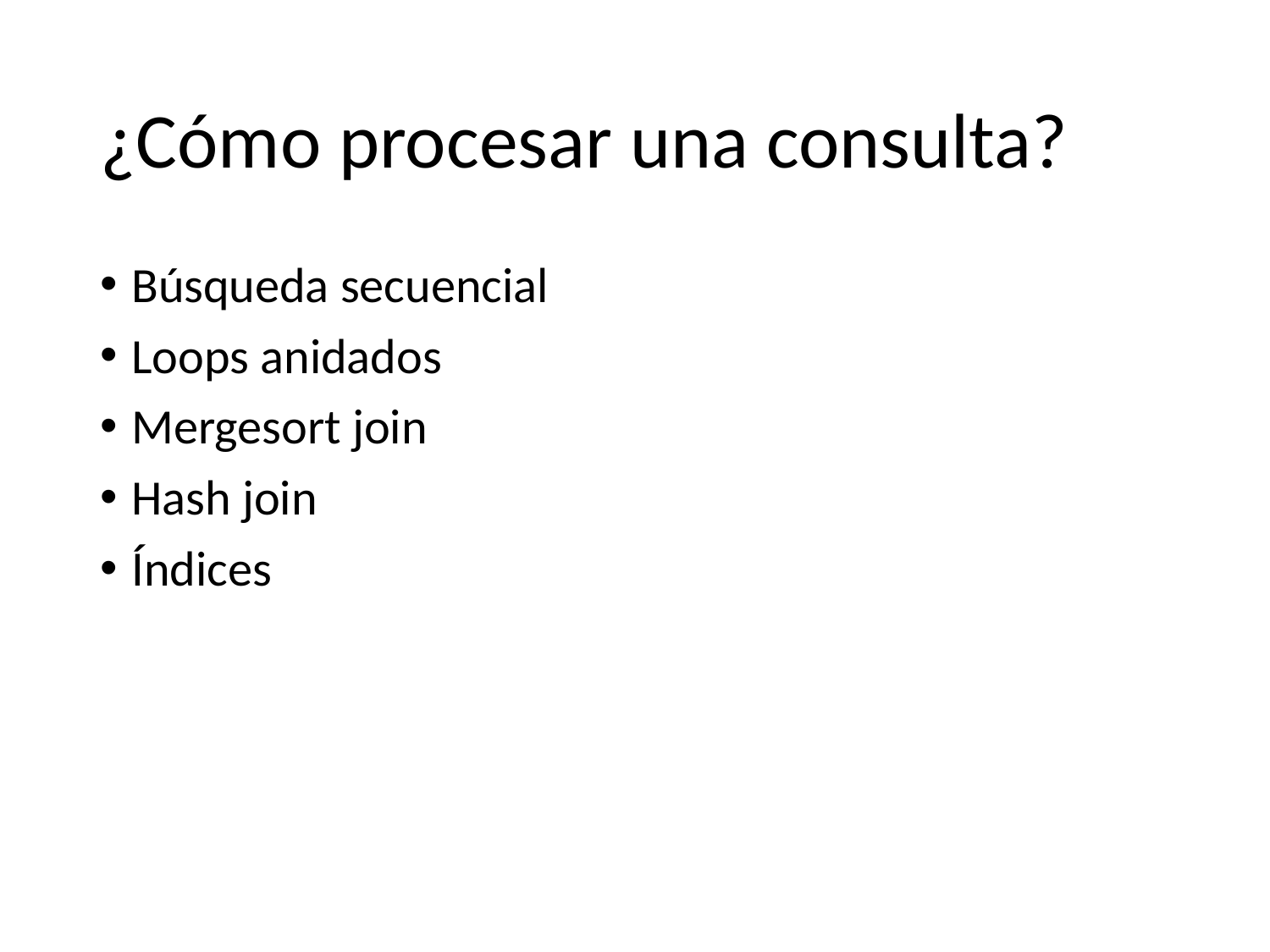

# ¿Cómo procesar una consulta?
Búsqueda secuencial
Loops anidados
Mergesort join
Hash join
Índices